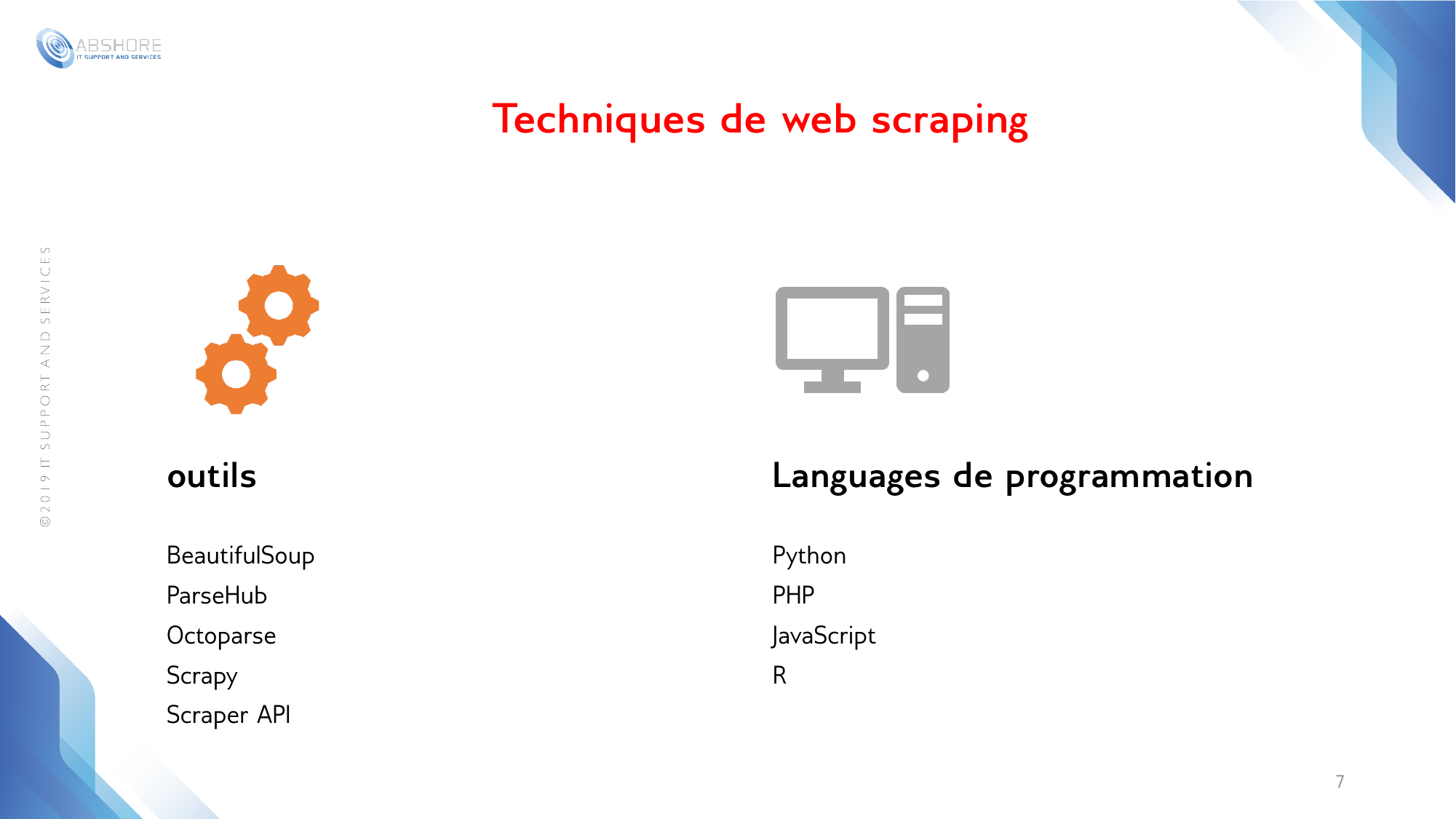

Techniques de web scraping
outils
BeautifulSoup
ParseHub
Octoparse
Scrapy
Scraper API
Languages de programmation
Python
PHP
JavaScript
R
7